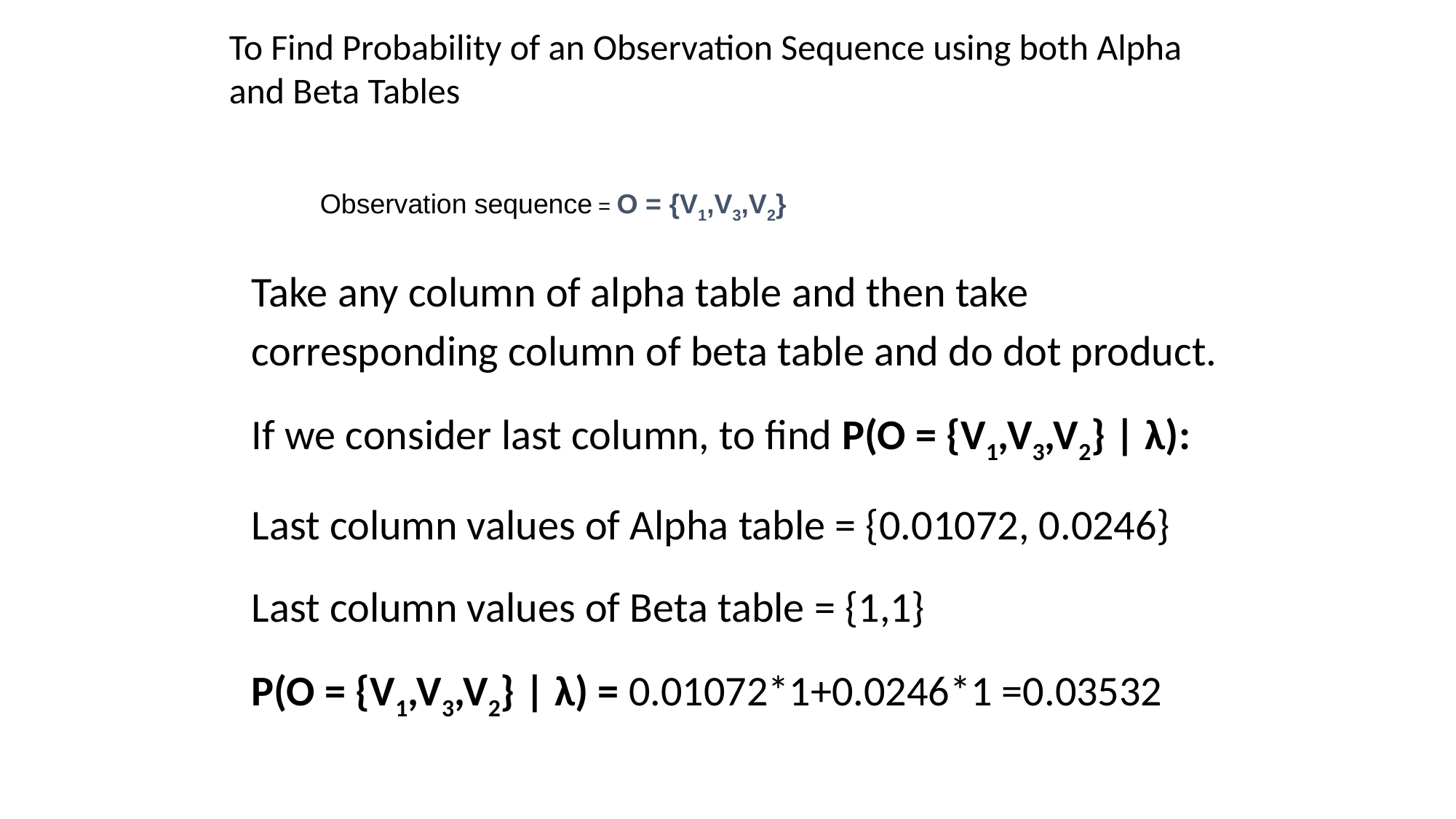

# To Find Probability of an Observation Sequence using both Alpha and Beta Tables
Observation sequence = O = {V1,V3,V2}
Take any column of alpha table and then take corresponding column of beta table and do dot product.
If we consider last column, to find P(O = {V1,V3,V2} | λ):
Last column values of Alpha table = {0.01072, 0.0246}
Last column values of Beta table = {1,1}
P(O = {V1,V3,V2} | λ) = 0.01072*1+0.0246*1 =0.03532